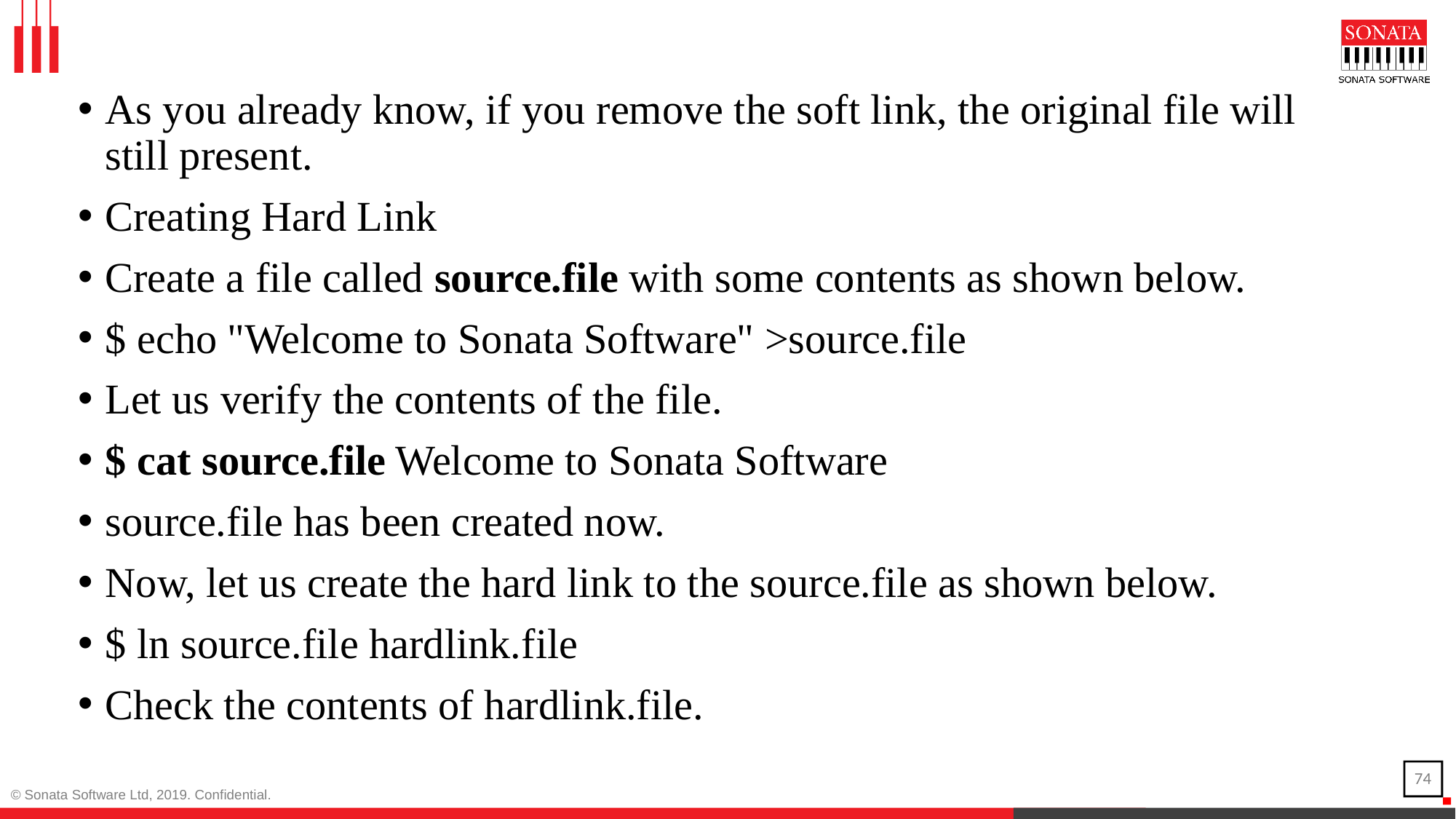

As you already know, if you remove the soft link, the original file will still present.
Creating Hard Link
Create a file called source.file with some contents as shown below.
$ echo "Welcome to Sonata Software" >source.file
Let us verify the contents of the file.
$ cat source.file Welcome to Sonata Software
source.file has been created now.
Now, let us create the hard link to the source.file as shown below.
$ ln source.file hardlink.file
Check the contents of hardlink.file.